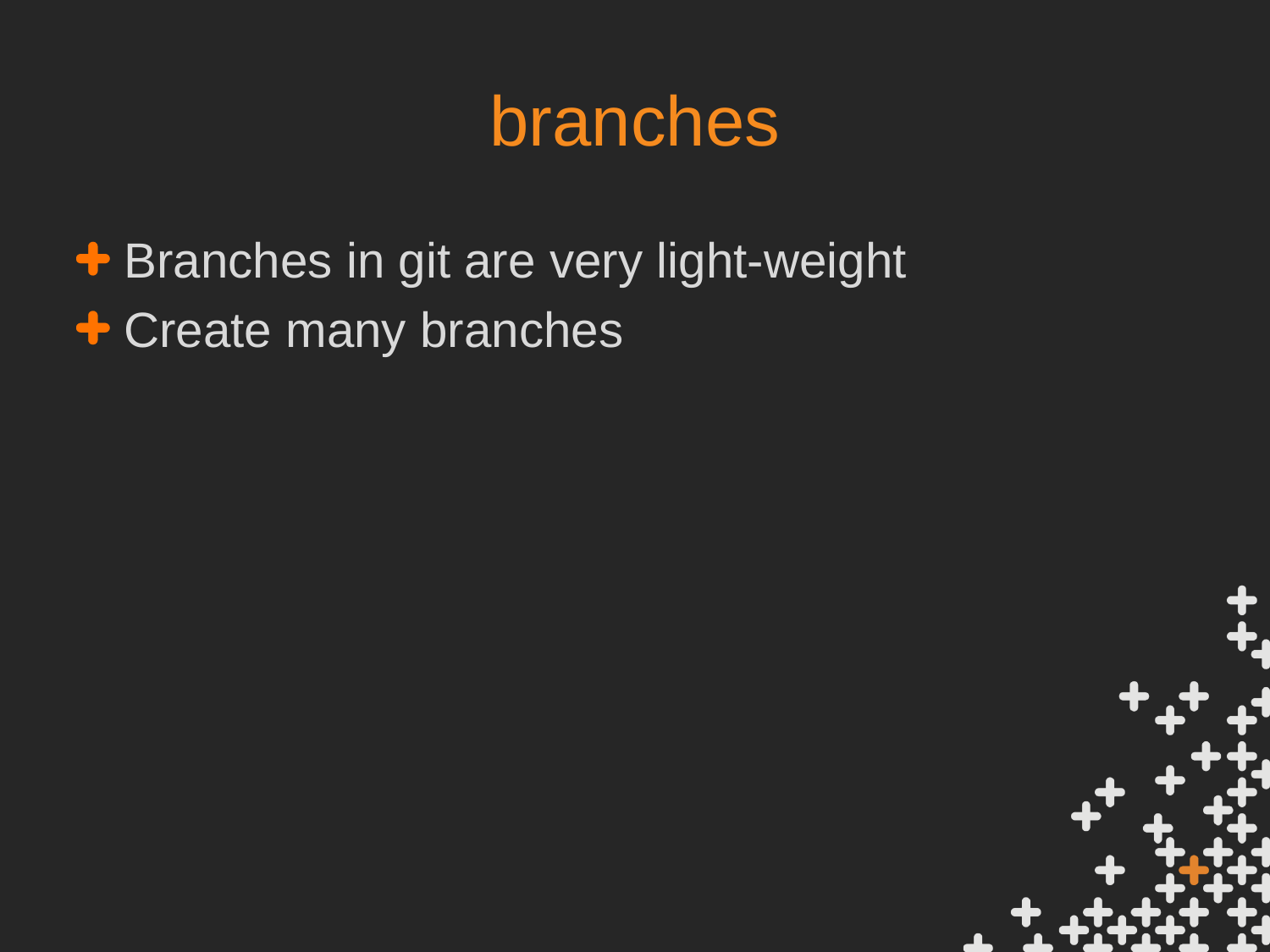

# branches
Branches in git are very light-weight
Create many branches